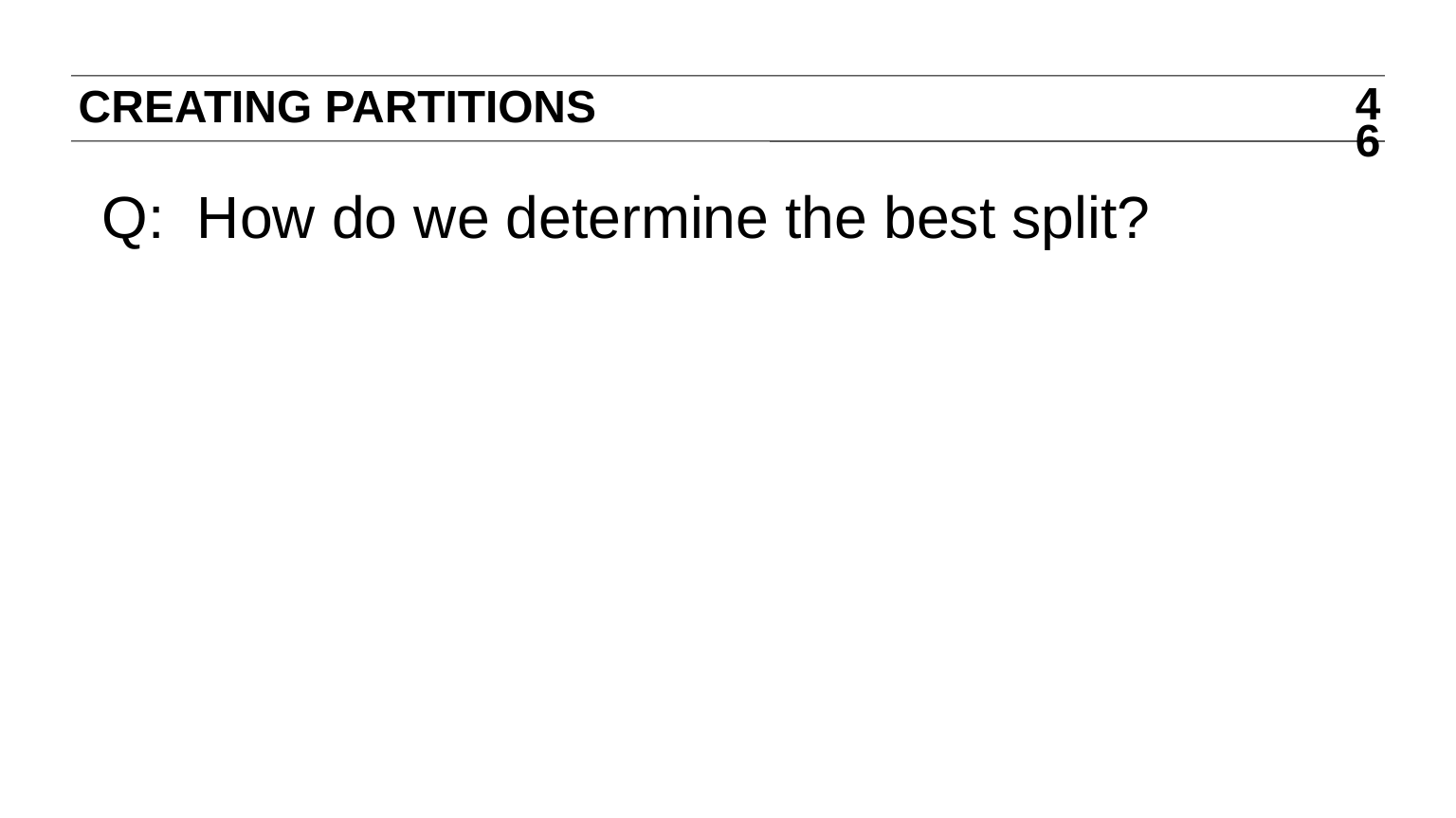

Creating partitions
46
Q:  How do we determine the best split?